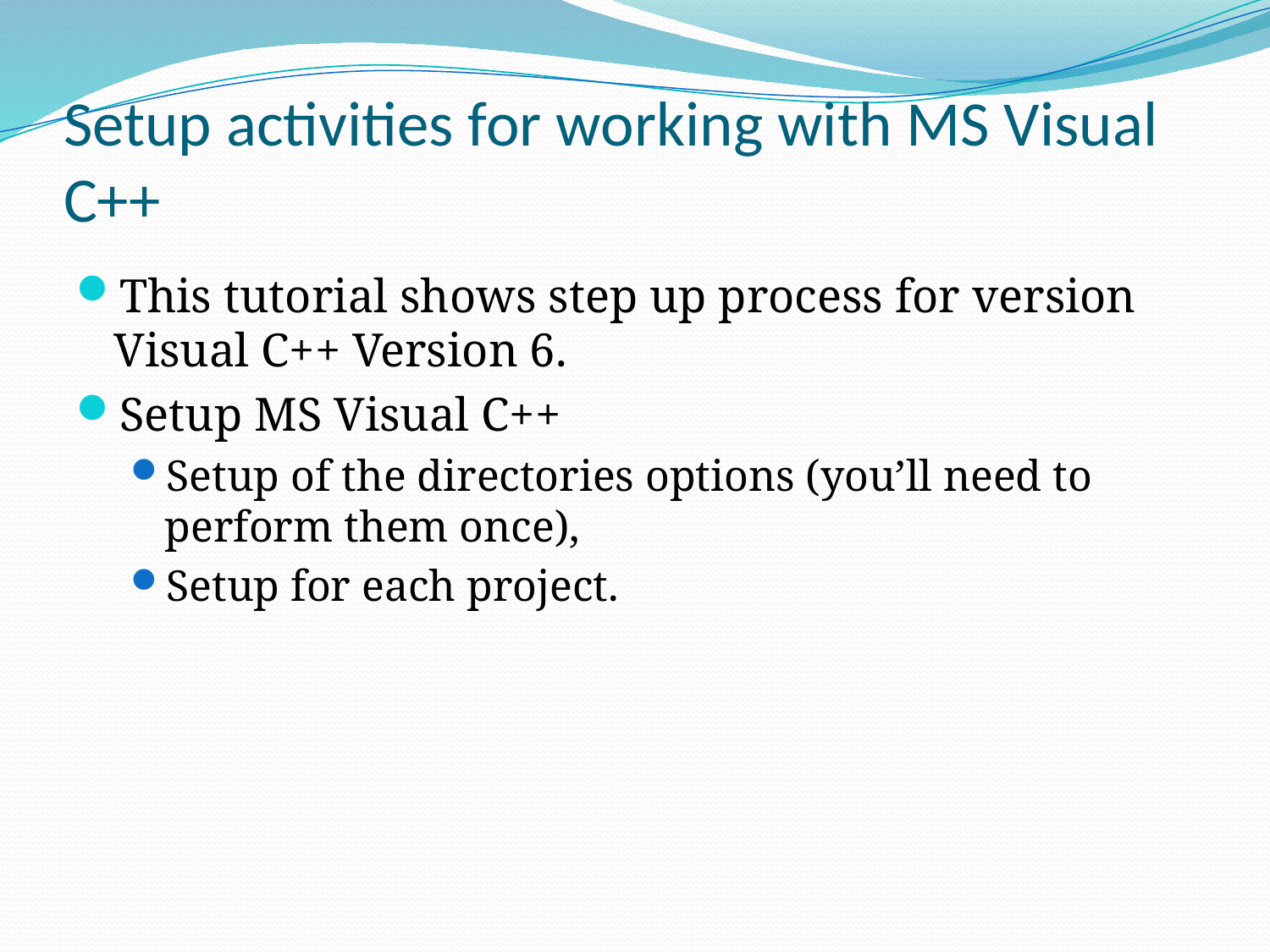

# Setup activities for working with MS Visual C++
This tutorial shows step up process for version Visual C++ Version 6.
Setup MS Visual C++
Setup of the directories options (you’ll need to perform them once),
Setup for each project.